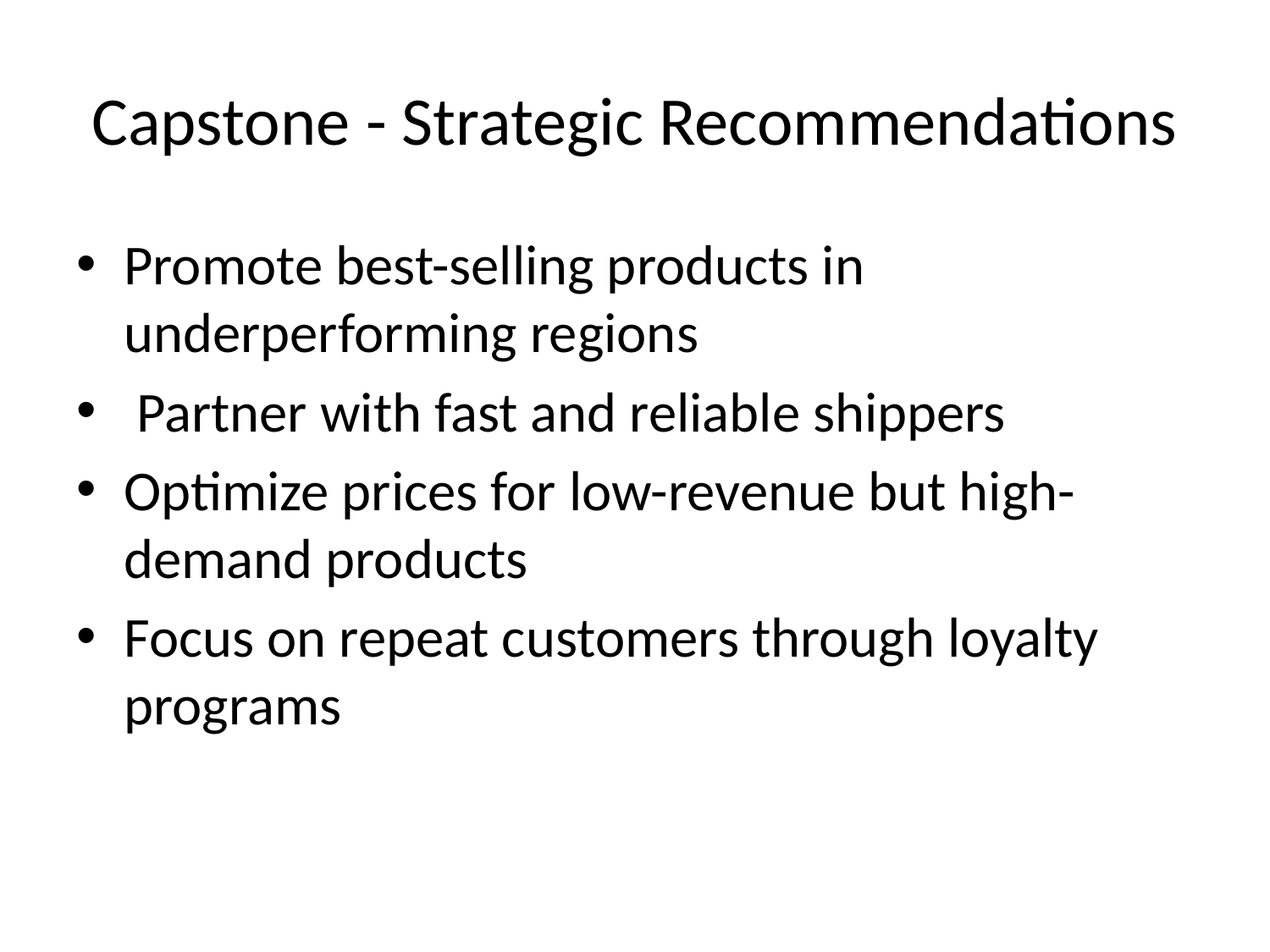

# Capstone - Strategic Recommendations
Promote best-selling products in underperforming regions
 Partner with fast and reliable shippers
Optimize prices for low-revenue but high-demand products
Focus on repeat customers through loyalty programs